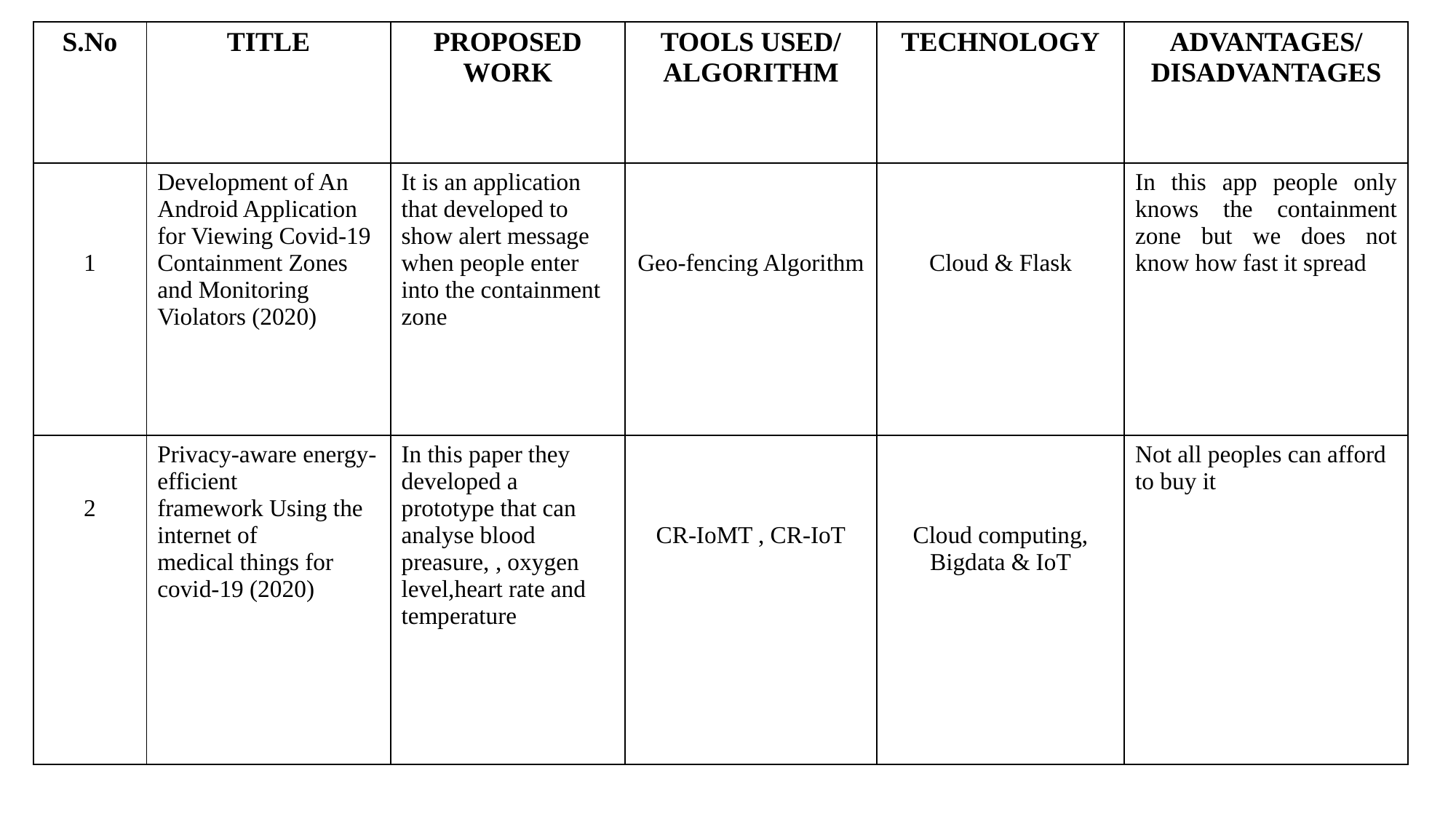

| S.No | TITLE | PROPOSED WORK | TOOLS USED/ ALGORITHM | TECHNOLOGY | ADVANTAGES/ DISADVANTAGES |
| --- | --- | --- | --- | --- | --- |
| 1 | Development of An Android Application for Viewing Covid‑19 Containment Zones and Monitoring Violators (2020) | It is an application that developed to show alert message when people enter into the containment zone | Geo-fencing Algorithm | Cloud & Flask | In this app people only knows the containment zone but we does not know how fast it spread |
| 2 | Privacy-aware energy-efficient framework Using the internet of medical things for covid-19 (2020) | In this paper they developed a prototype that can analyse blood preasure, , oxygen level,heart rate and temperature | CR-IoMT , CR-IoT | Cloud computing, Bigdata & IoT | Not all peoples can afford to buy it |